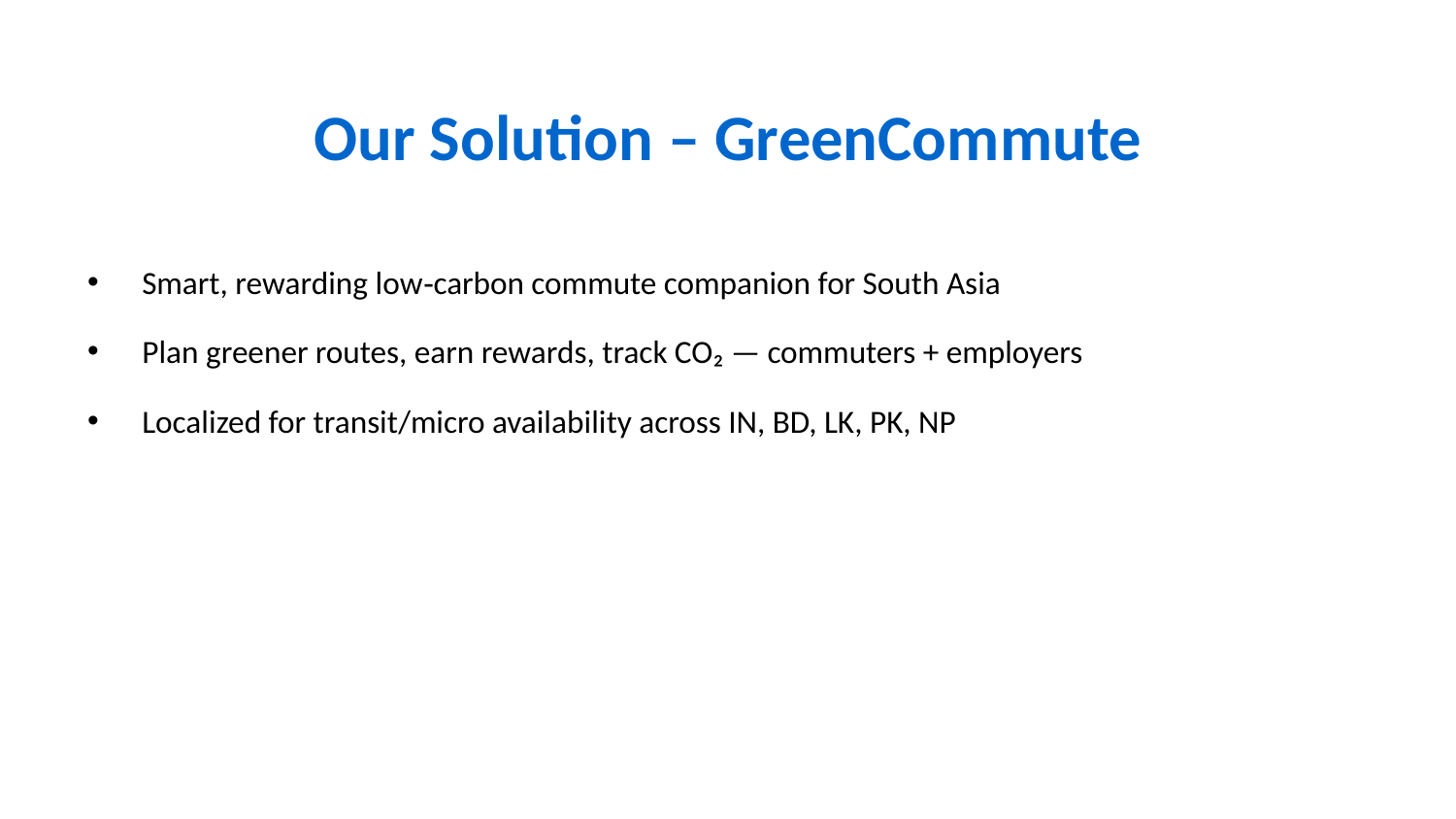

# Our Solution – GreenCommute
Smart, rewarding low‑carbon commute companion for South Asia
Plan greener routes, earn rewards, track CO₂ — commuters + employers
Localized for transit/micro availability across IN, BD, LK, PK, NP